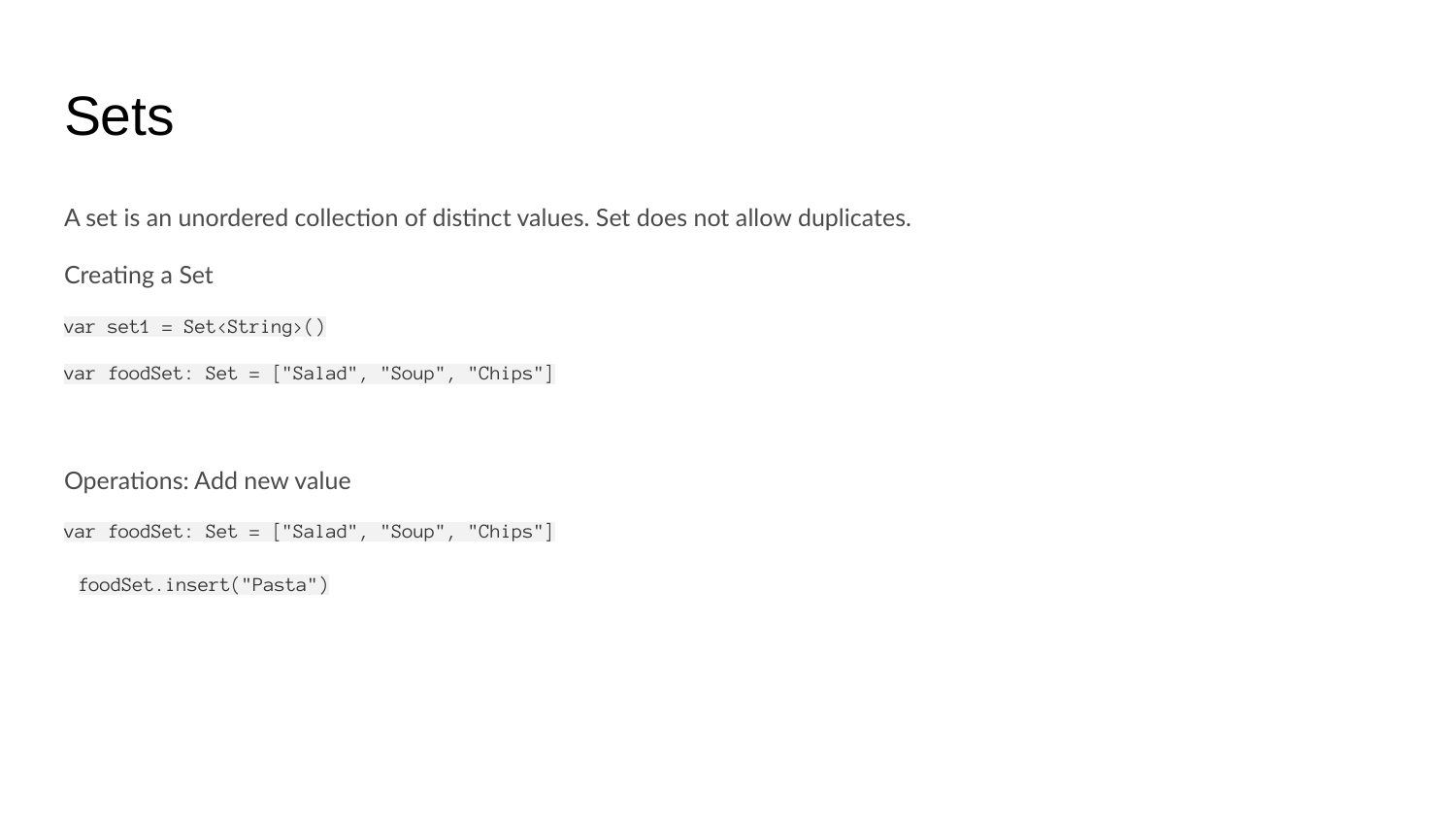

# Sets
A set is an unordered collection of distinct values. Set does not allow duplicates.
Creating a Set
var set1 = Set<String>()
var foodSet: Set = ["Salad", "Soup", "Chips"]

Operations: Add new value
var foodSet: Set = ["Salad", "Soup", "Chips"]
foodSet.insert("Pasta")